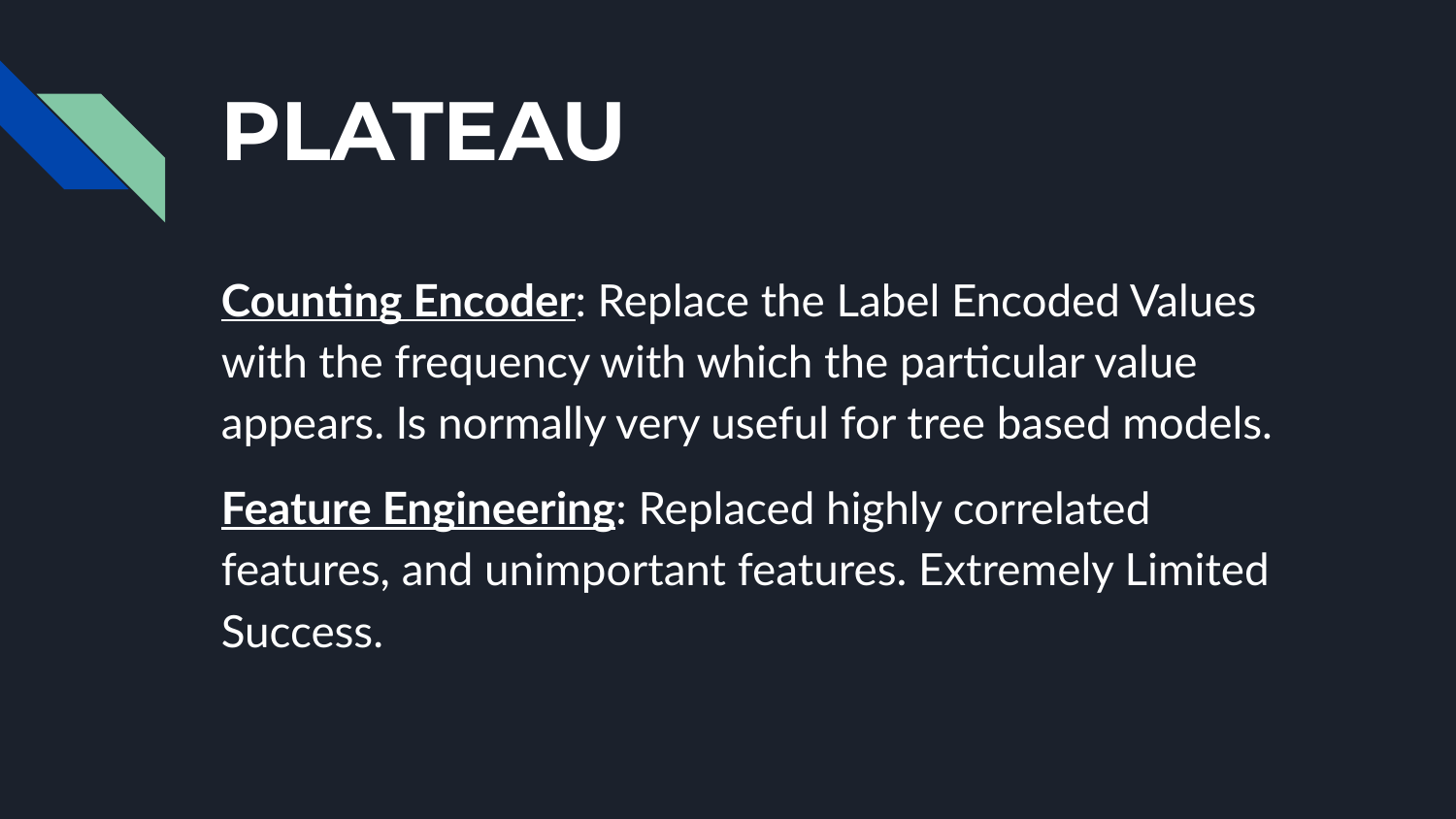

# PLATEAU
Counting Encoder: Replace the Label Encoded Values with the frequency with which the particular value appears. Is normally very useful for tree based models.
Feature Engineering: Replaced highly correlated features, and unimportant features. Extremely Limited Success.